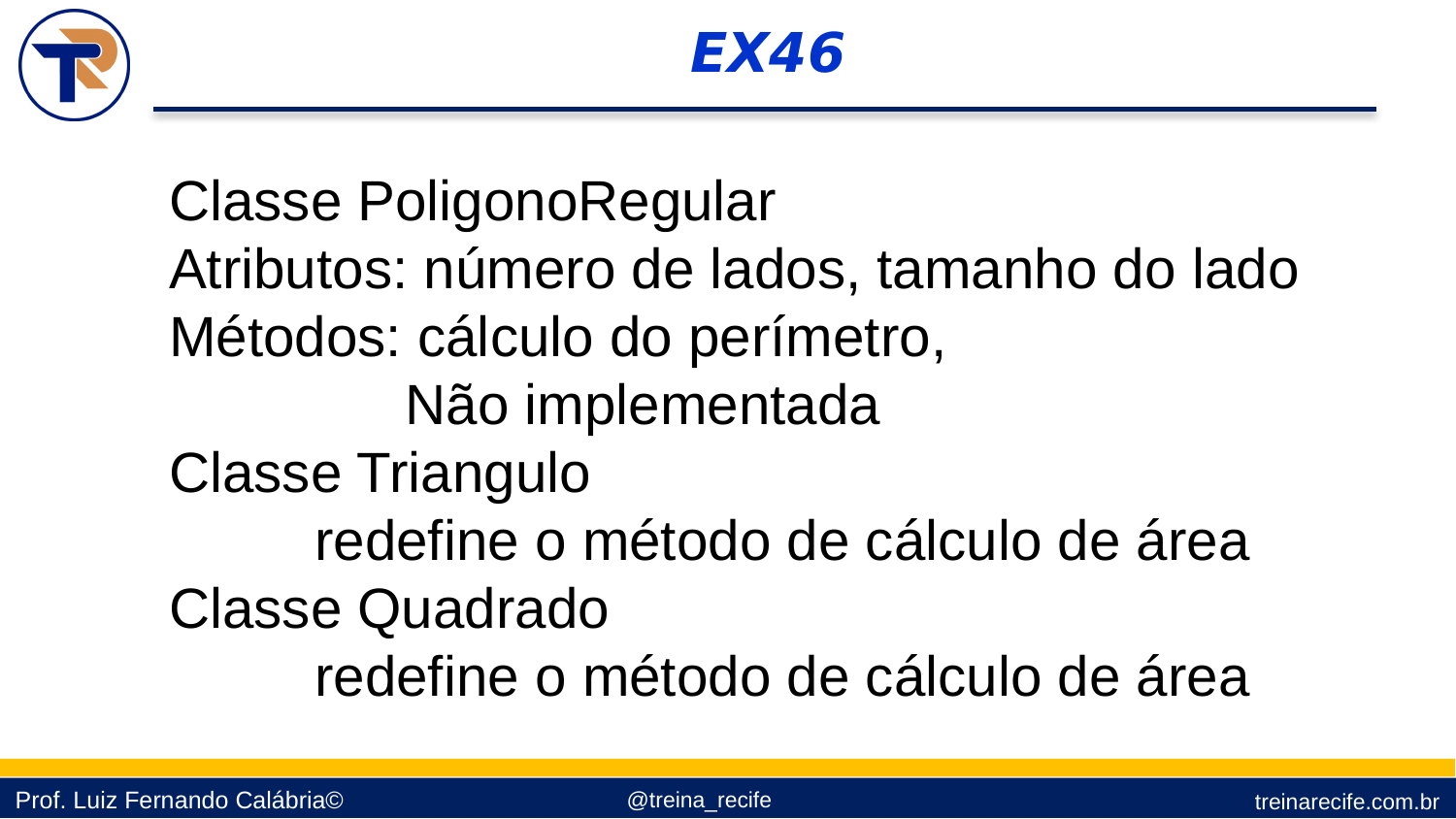

EX46
Classe PoligonoRegular
Atributos: número de lados, tamanho do lado
Métodos: cálculo do perímetro,
               Não implementada
Classe Triangulo
	redefine o método de cálculo de área
Classe Quadrado
	redefine o método de cálculo de área